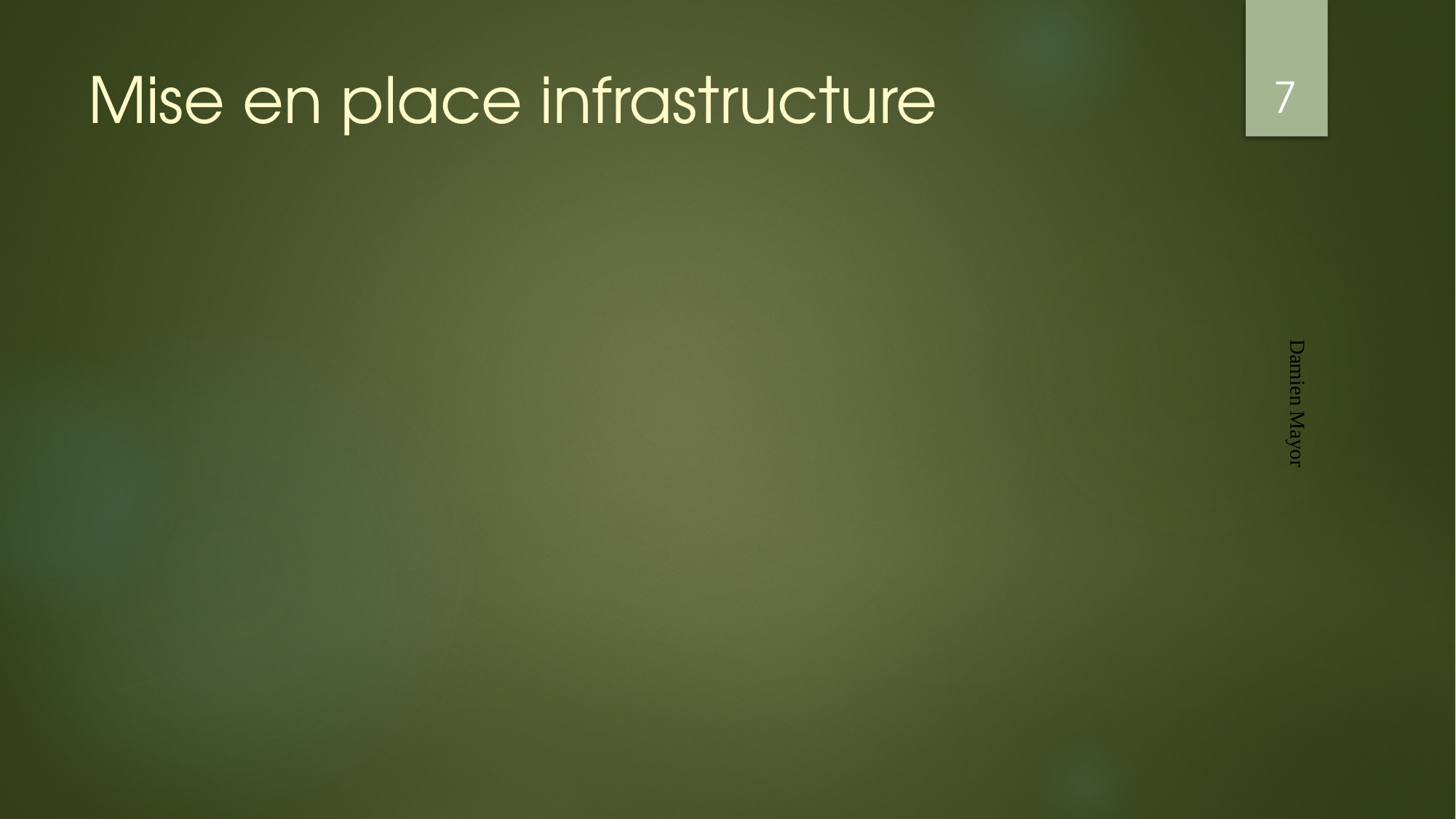

7
# Mise en place infrastructure

Damien Mayor